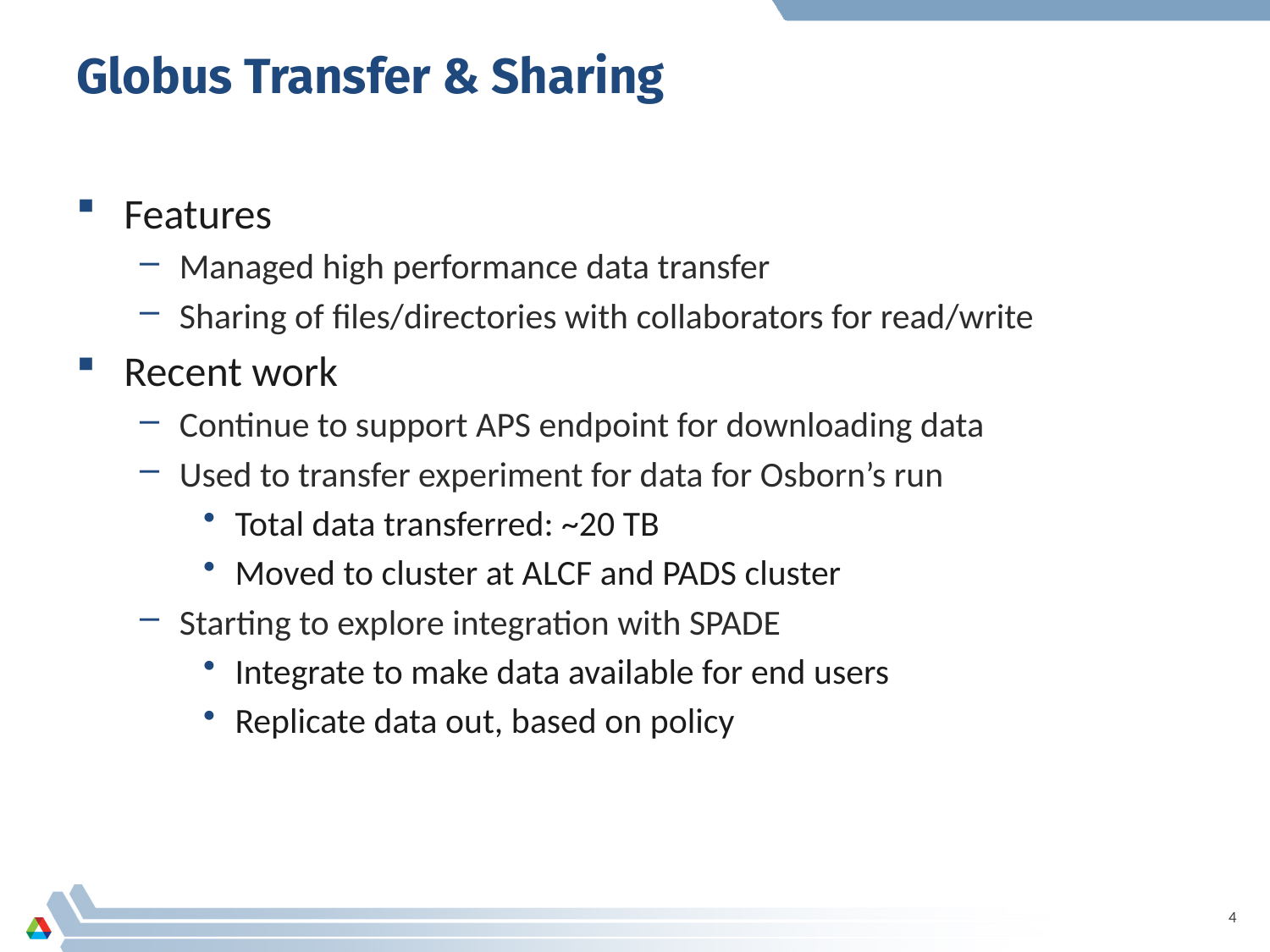

# Globus Transfer & Sharing
Features
Managed high performance data transfer
Sharing of files/directories with collaborators for read/write
Recent work
Continue to support APS endpoint for downloading data
Used to transfer experiment for data for Osborn’s run
Total data transferred: ~20 TB
Moved to cluster at ALCF and PADS cluster
Starting to explore integration with SPADE
Integrate to make data available for end users
Replicate data out, based on policy
4